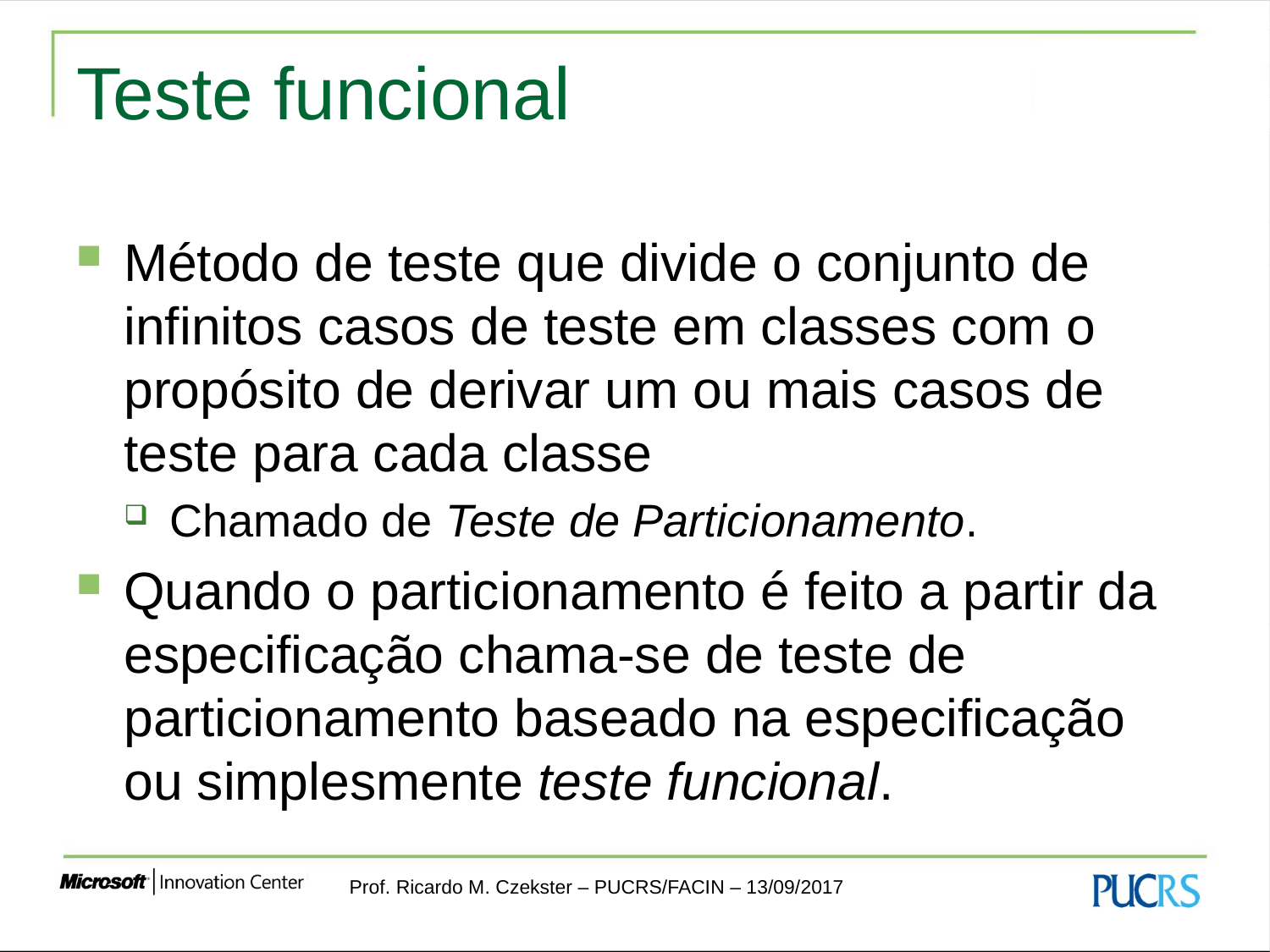

# Teste funcional
Método de teste que divide o conjunto de infinitos casos de teste em classes com o propósito de derivar um ou mais casos de teste para cada classe
Chamado de Teste de Particionamento.
Quando o particionamento é feito a partir da especificação chama-se de teste de particionamento baseado na especificação ou simplesmente teste funcional.